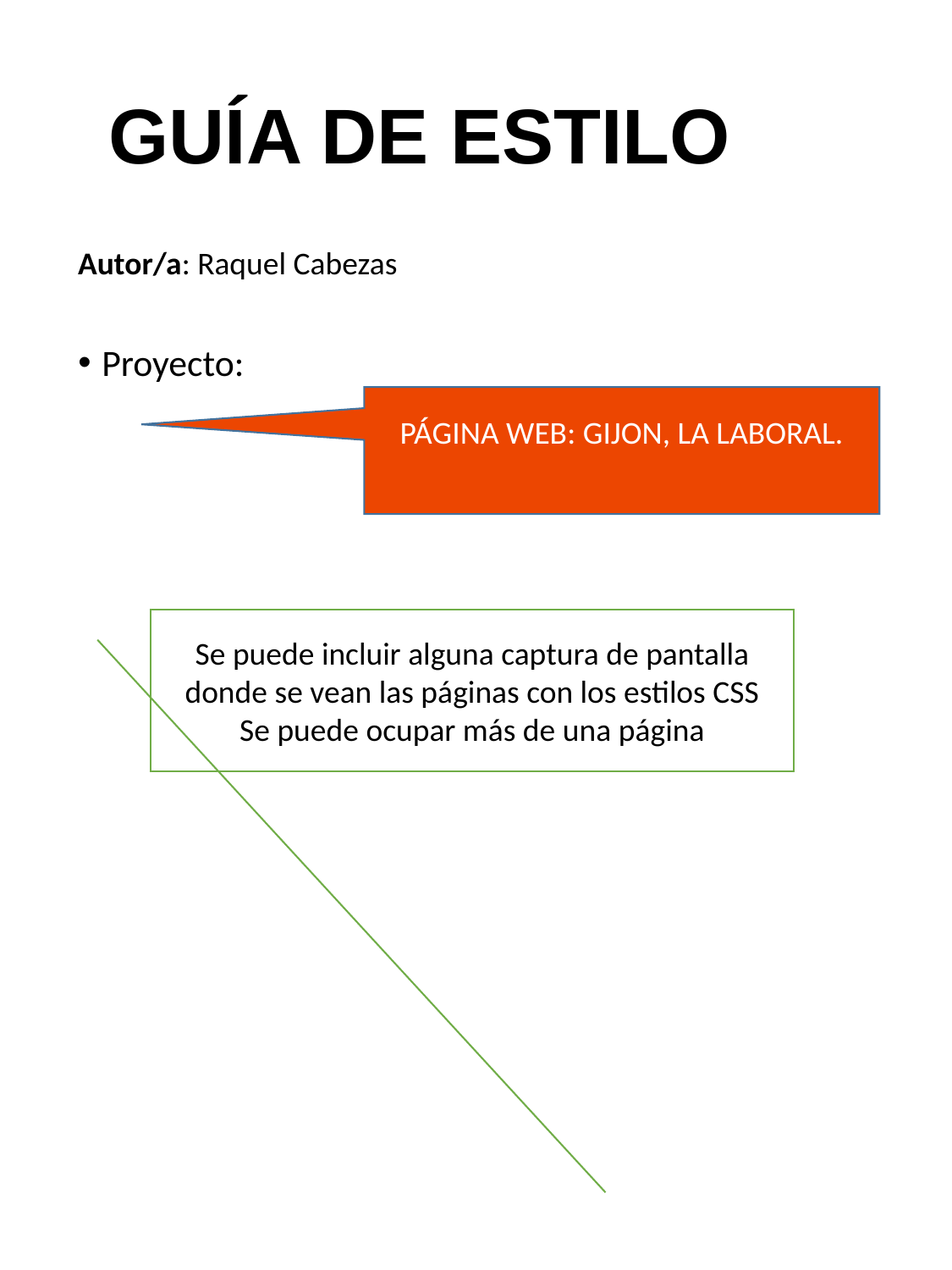

GUÍA DE ESTILO
Autor/a: Raquel Cabezas
Proyecto:

PÁGINA WEB: GIJON, LA LABORAL.

Se puede incluir alguna captura de pantalla donde se vean las páginas con los estilos CSS
Se puede ocupar más de una página